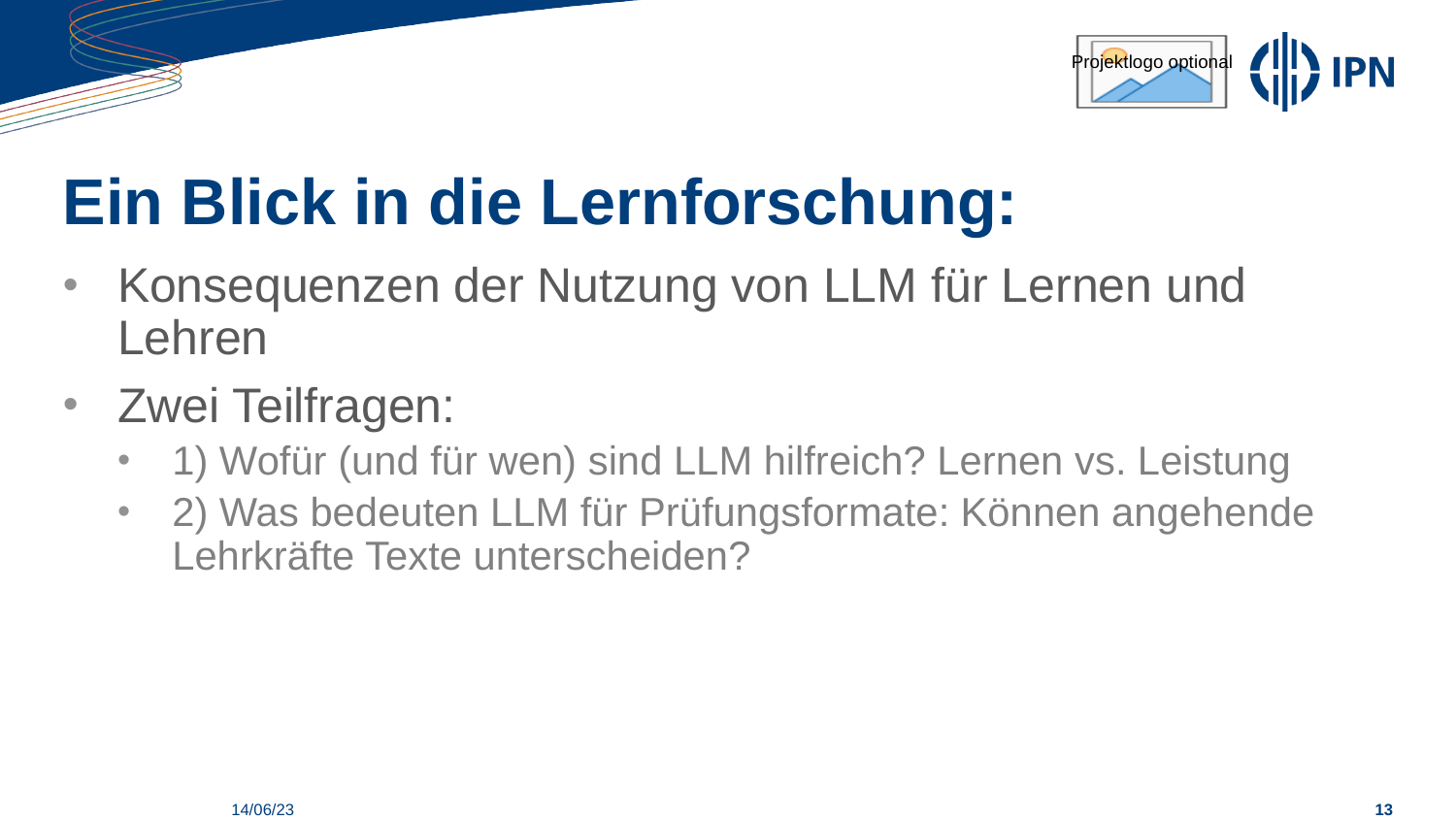

# Ein Blick in die Lernforschung:
Konsequenzen der Nutzung von LLM für Lernen und Lehren
Zwei Teilfragen:
1) Wofür (und für wen) sind LLM hilfreich? Lernen vs. Leistung
2) Was bedeuten LLM für Prüfungsformate: Können angehende Lehrkräfte Texte unterscheiden?

14/06/23
13